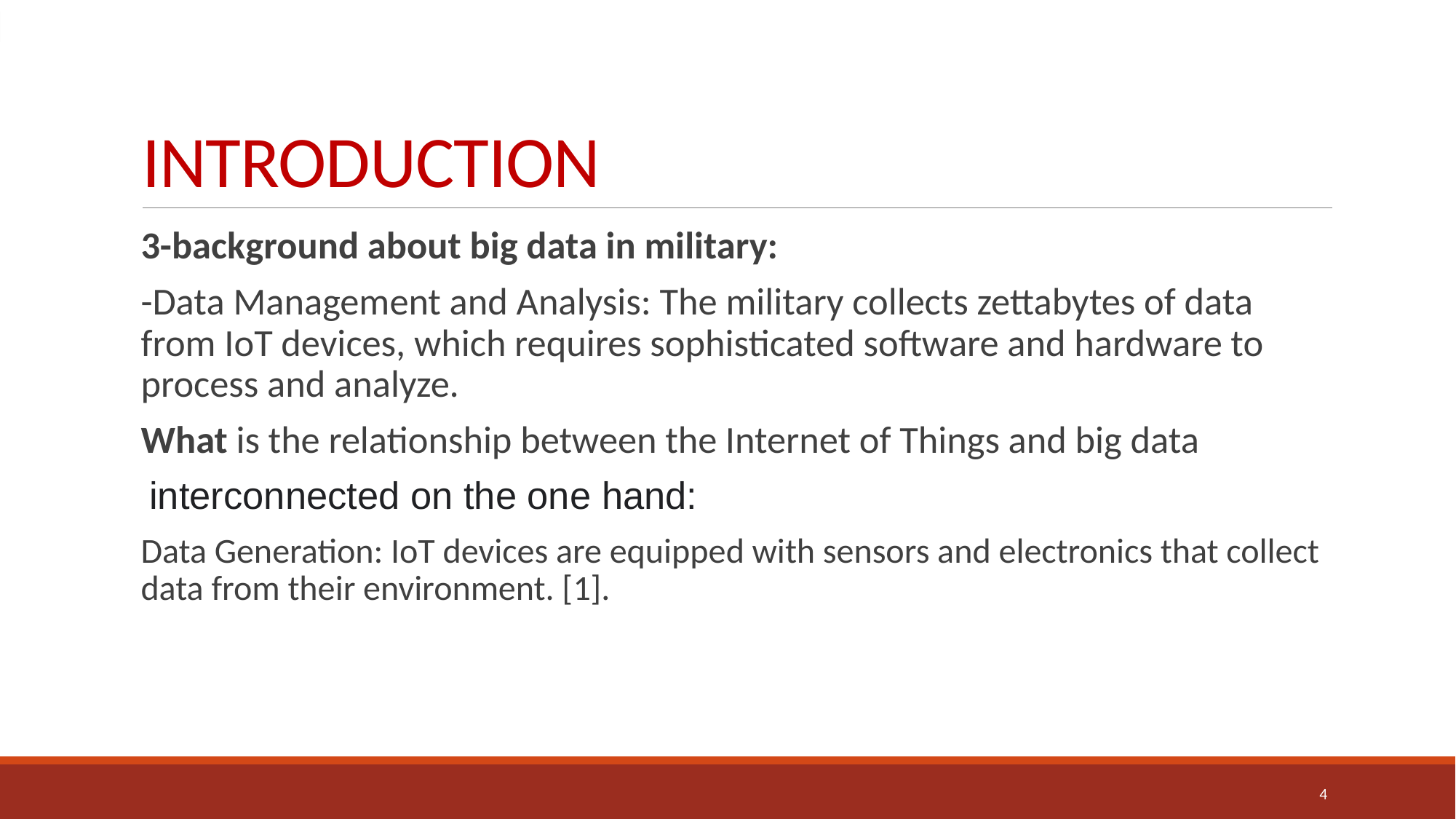

# INTRODUCTION
3-background about big data in military:
-Data Management and Analysis: The military collects zettabytes of data from IoT devices, which requires sophisticated software and hardware to process and analyze.
What is the relationship between the Internet of Things and big data
 interconnected on the one hand:
Data Generation: IoT devices are equipped with sensors and electronics that collect data from their environment. [1].

4